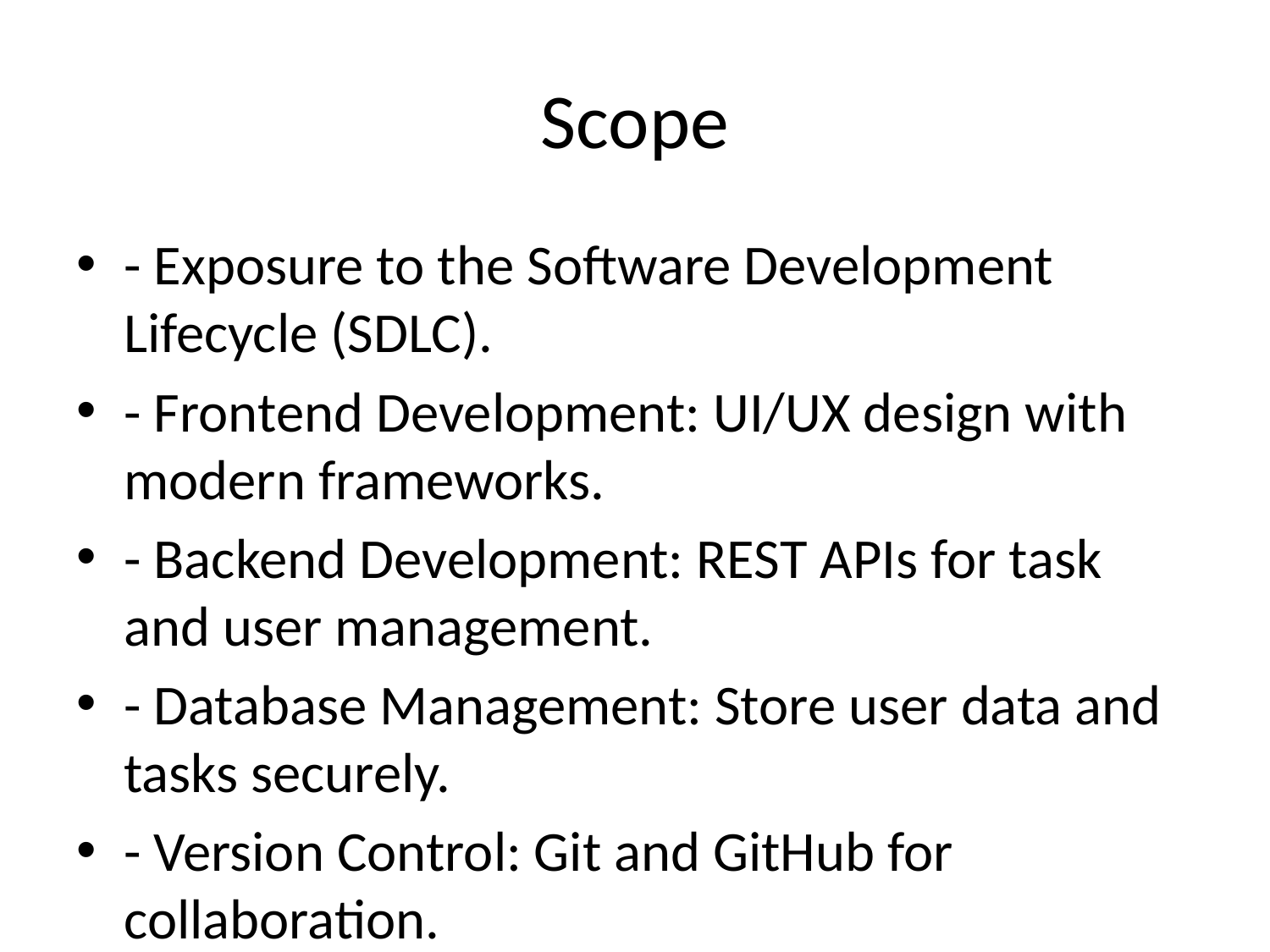

# Scope
- Exposure to the Software Development Lifecycle (SDLC).
- Frontend Development: UI/UX design with modern frameworks.
- Backend Development: REST APIs for task and user management.
- Database Management: Store user data and tasks securely.
- Version Control: Git and GitHub for collaboration.
- Testing: Unit and integration tests.
- Deployment: Cloud platform deployment.